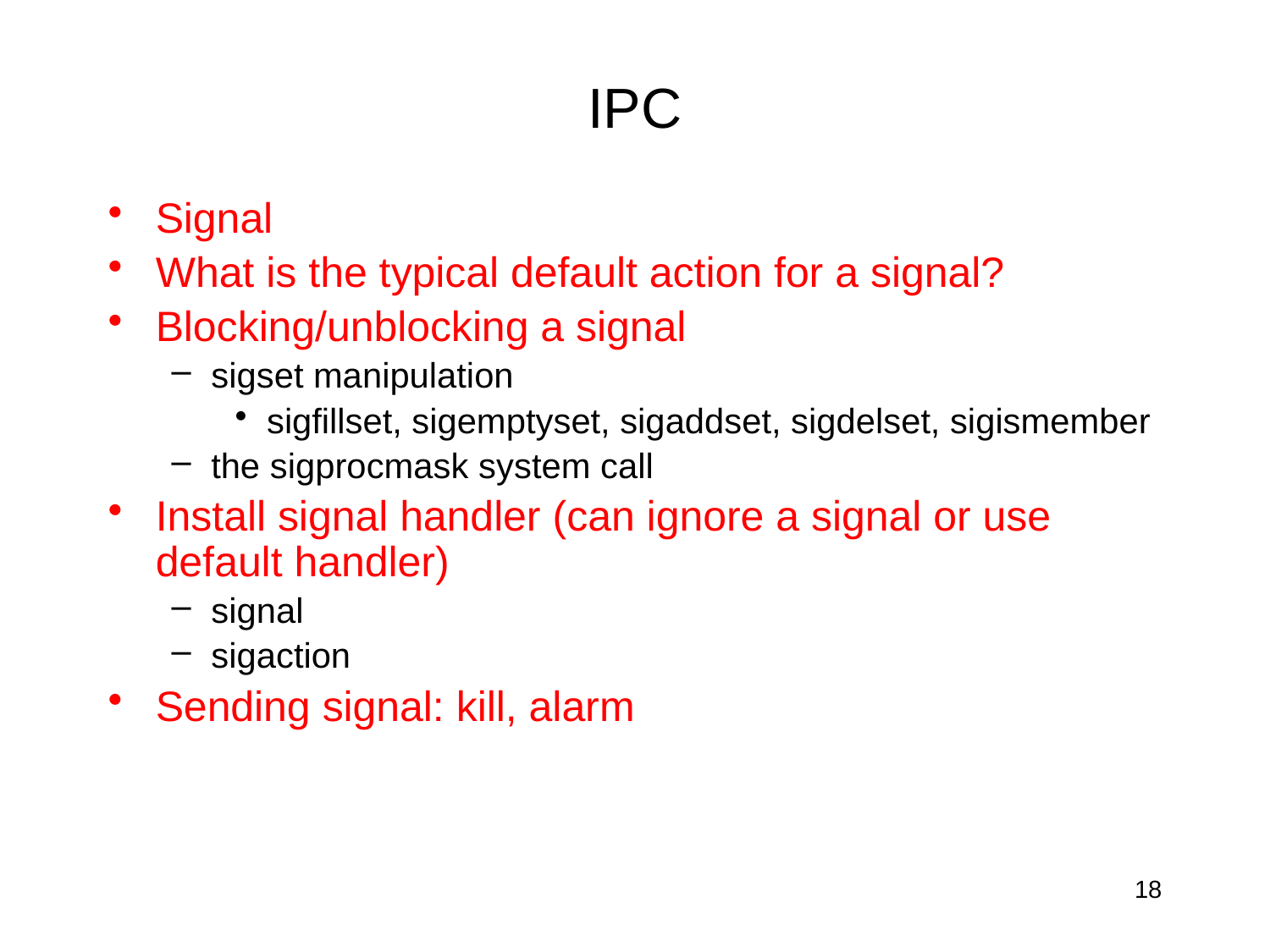

# IPC
Signal
What is the typical default action for a signal?
Blocking/unblocking a signal
sigset manipulation
sigfillset, sigemptyset, sigaddset, sigdelset, sigismember
the sigprocmask system call
Install signal handler (can ignore a signal or use default handler)
signal
sigaction
Sending signal: kill, alarm

18